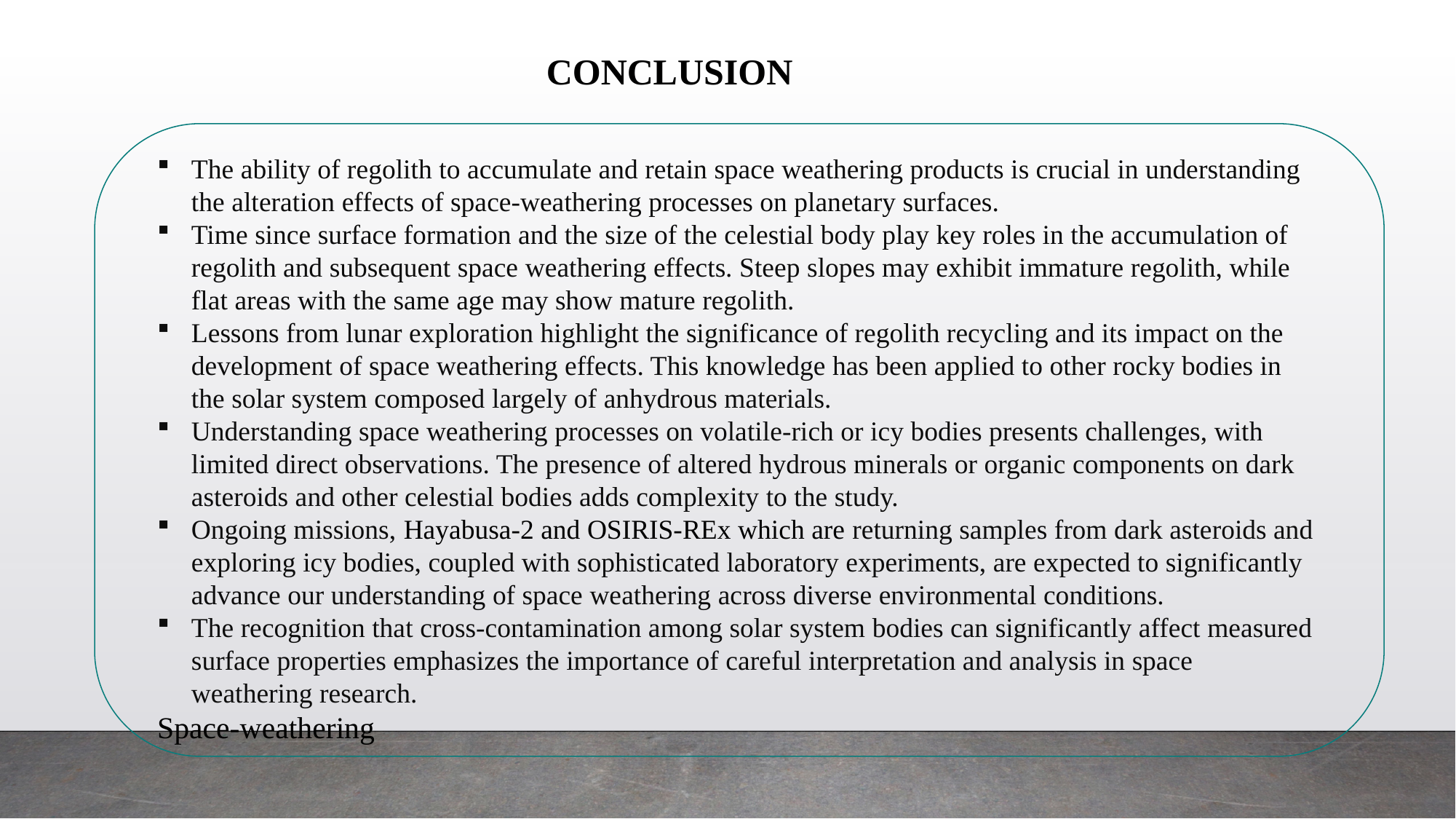

CONCLUSION

The ability of regolith to accumulate and retain space weathering products is crucial in understanding the alteration effects of space-weathering processes on planetary surfaces.
Time since surface formation and the size of the celestial body play key roles in the accumulation of regolith and subsequent space weathering effects. Steep slopes may exhibit immature regolith, while flat areas with the same age may show mature regolith.
Lessons from lunar exploration highlight the significance of regolith recycling and its impact on the development of space weathering effects. This knowledge has been applied to other rocky bodies in the solar system composed largely of anhydrous materials.
Understanding space weathering processes on volatile-rich or icy bodies presents challenges, with limited direct observations. The presence of altered hydrous minerals or organic components on dark asteroids and other celestial bodies adds complexity to the study.
Ongoing missions, Hayabusa-2 and OSIRIS-REx which are returning samples from dark asteroids and exploring icy bodies, coupled with sophisticated laboratory experiments, are expected to significantly advance our understanding of space weathering across diverse environmental conditions.
The recognition that cross-contamination among solar system bodies can significantly affect measured surface properties emphasizes the importance of careful interpretation and analysis in space weathering research.
Space-weathering